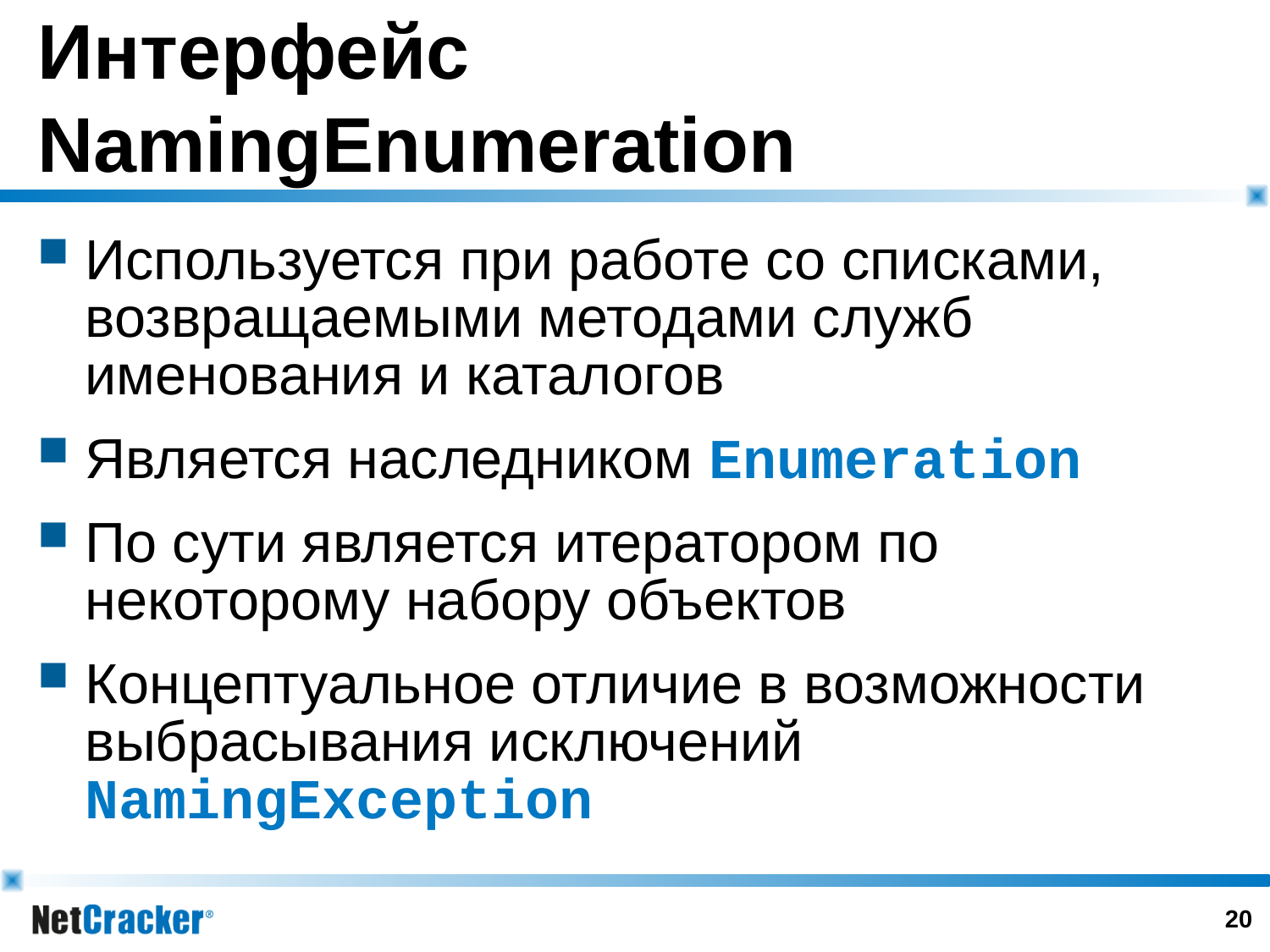

# Интерфейс NamingEnumeration
Используется при работе со списками, возвращаемыми методами служб именования и каталогов
Является наследником Enumeration
По сути является итератором по некоторому набору объектов
Концептуальное отличие в возможности выбрасывания исключений NamingException
20